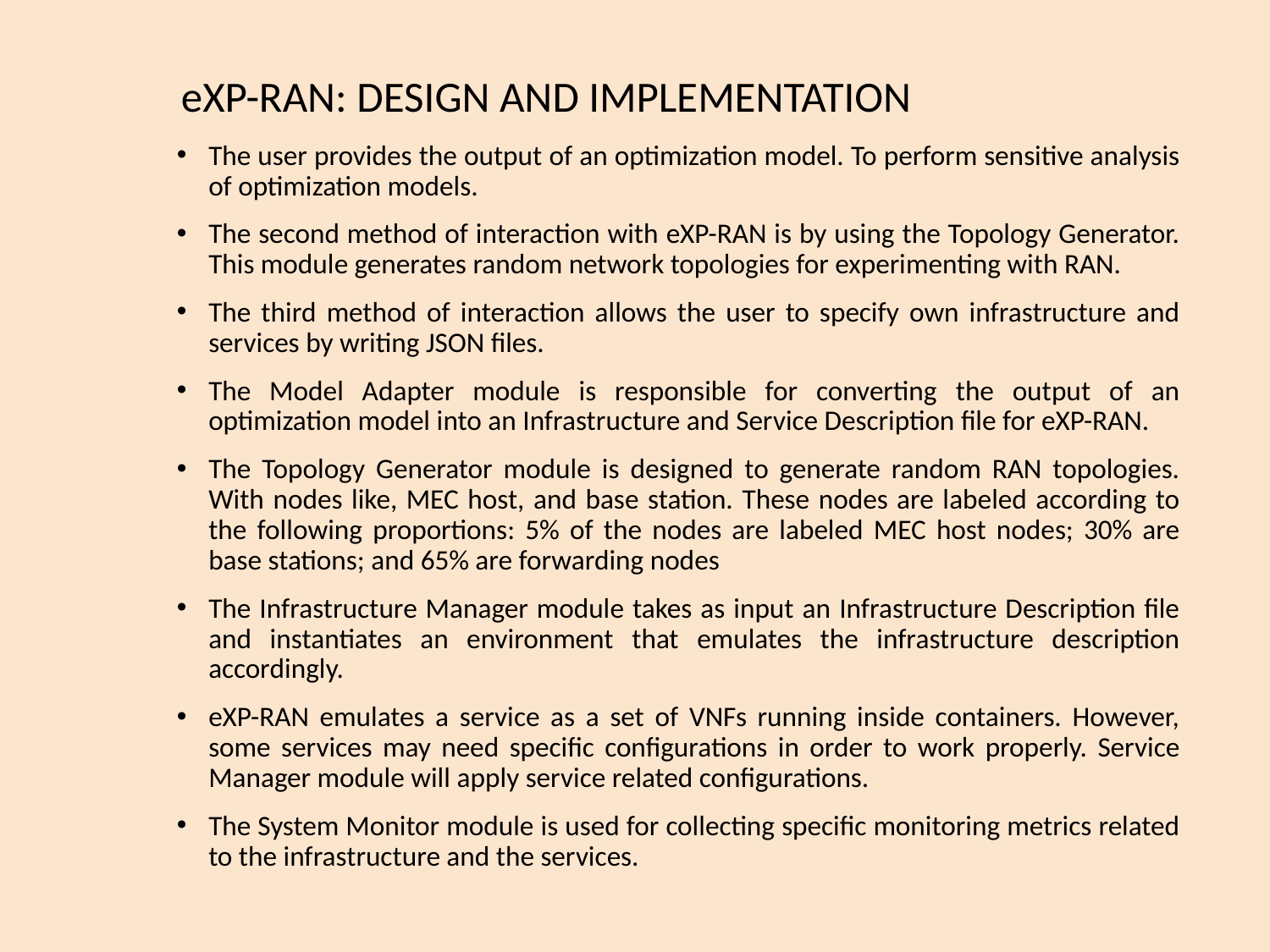

eXP-RAN: DESIGN AND IMPLEMENTATION
The user provides the output of an optimization model. To perform sensitive analysis of optimization models.
The second method of interaction with eXP-RAN is by using the Topology Generator. This module generates random network topologies for experimenting with RAN.
The third method of interaction allows the user to specify own infrastructure and services by writing JSON files.
The Model Adapter module is responsible for converting the output of an optimization model into an Infrastructure and Service Description file for eXP-RAN.
The Topology Generator module is designed to generate random RAN topologies. With nodes like, MEC host, and base station. These nodes are labeled according to the following proportions: 5% of the nodes are labeled MEC host nodes; 30% are base stations; and 65% are forwarding nodes
The Infrastructure Manager module takes as input an Infrastructure Description file and instantiates an environment that emulates the infrastructure description accordingly.
eXP-RAN emulates a service as a set of VNFs running inside containers. However, some services may need specific configurations in order to work properly. Service Manager module will apply service related configurations.
The System Monitor module is used for collecting specific monitoring metrics related to the infrastructure and the services.